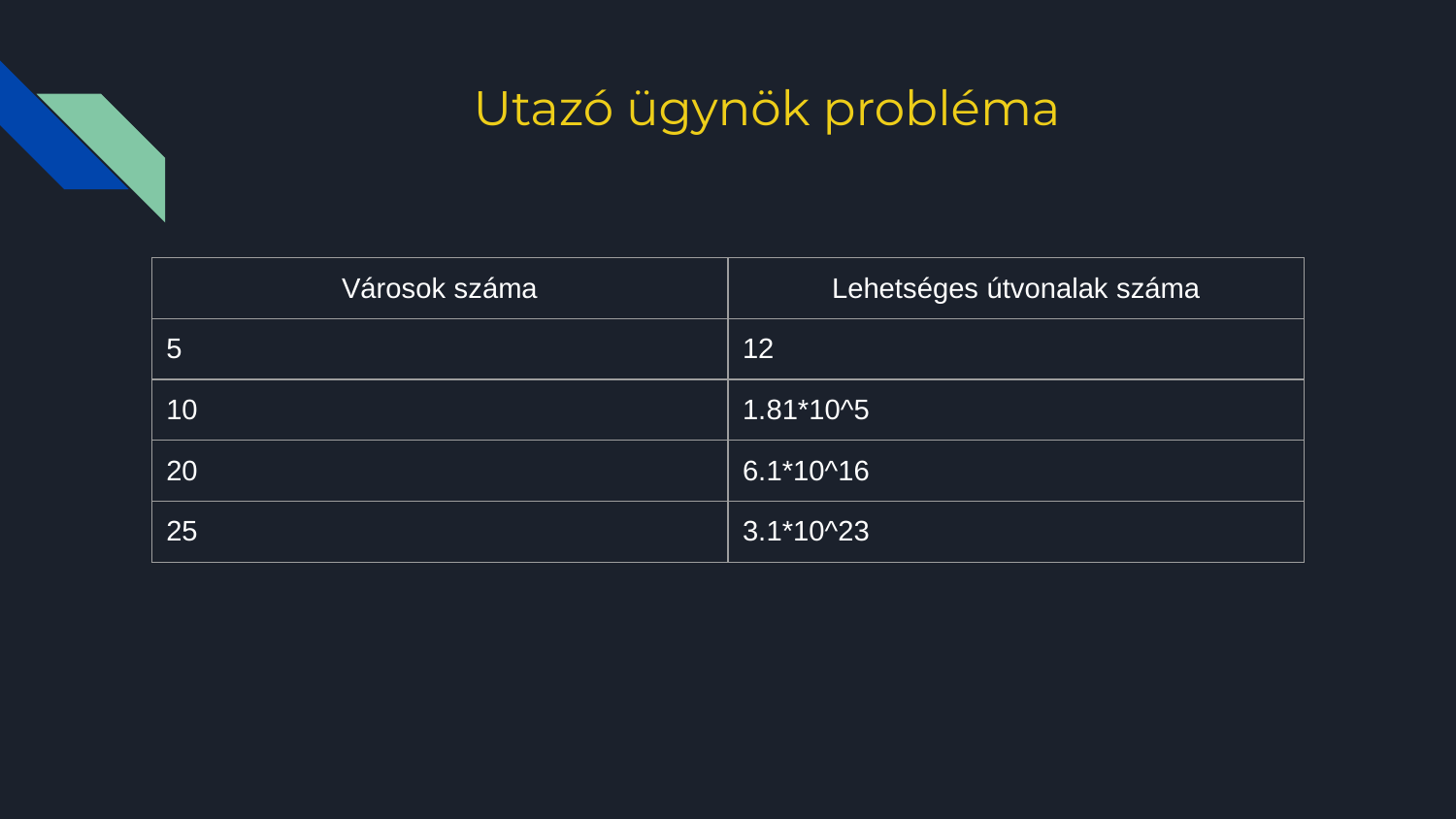

# Utazó ügynök probléma

| Városok száma | Lehetséges útvonalak száma |
| --- | --- |
| 5 | 12 |
| 10 | 1.81\*10^5 |
| 20 | 6.1\*10^16 |
| 25 | 3.1\*10^23 |